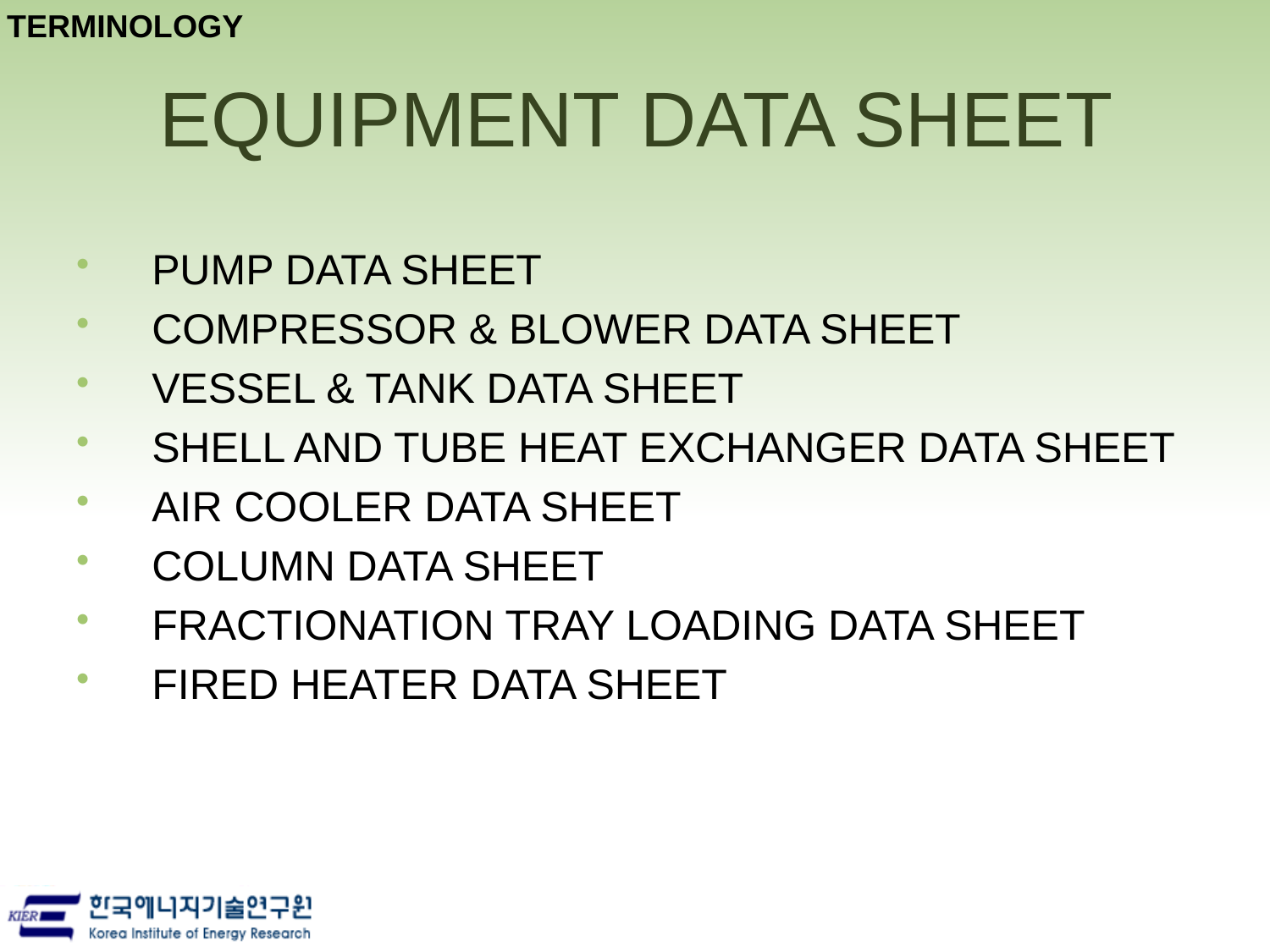

TERMINOLOGY
# EQUIPMENT DATA SHEET
 PUMP DATA SHEET
 COMPRESSOR & BLOWER DATA SHEET
 VESSEL & TANK DATA SHEET
 SHELL AND TUBE HEAT EXCHANGER DATA SHEET
 AIR COOLER DATA SHEET
 COLUMN DATA SHEET
 FRACTIONATION TRAY LOADING DATA SHEET
 FIRED HEATER DATA SHEET